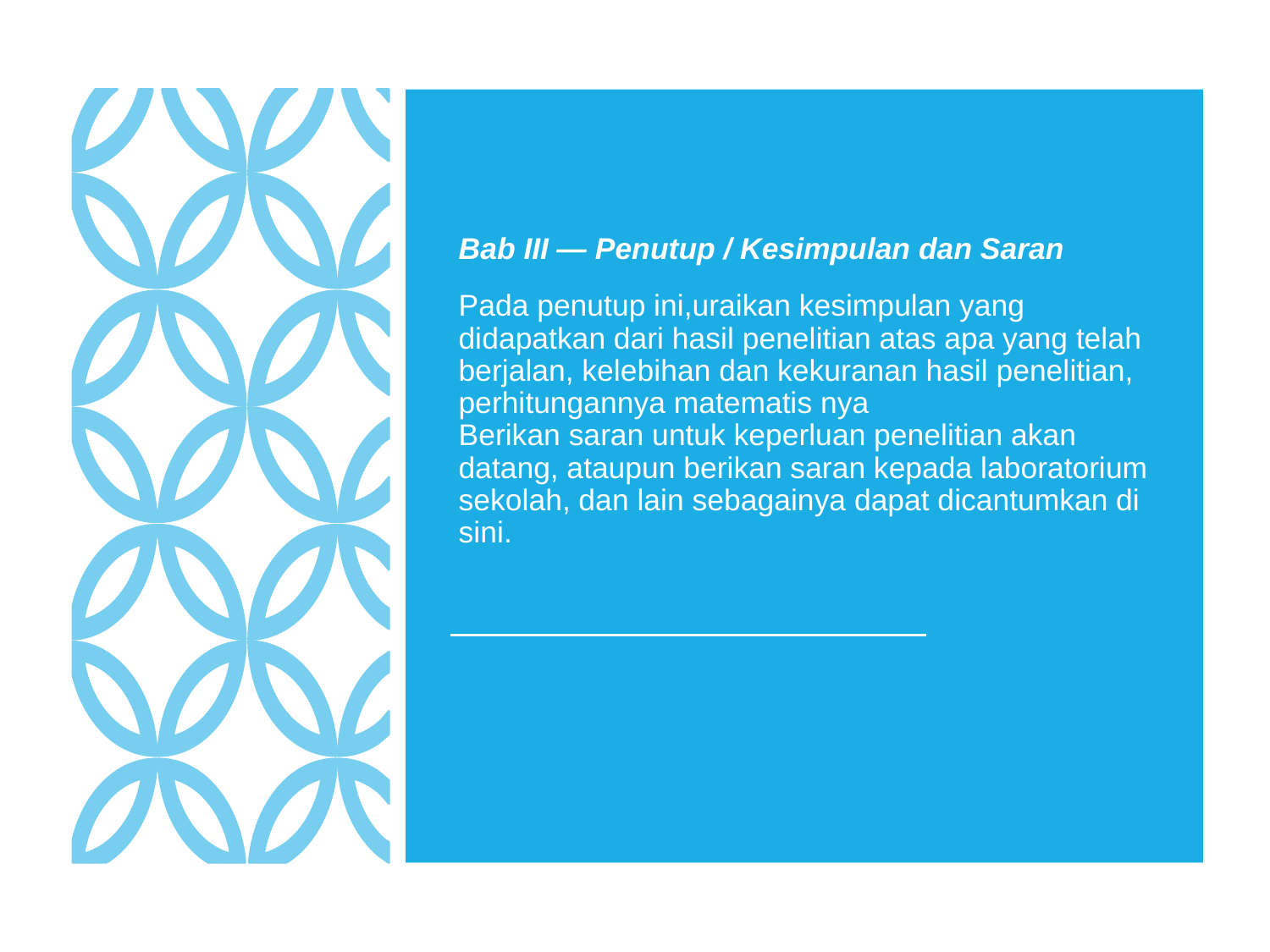

Bab III — Penutup / Kesimpulan dan Saran
Pada penutup ini,uraikan kesimpulan yang didapatkan dari hasil penelitian atas apa yang telah berjalan, kelebihan dan kekuranan hasil penelitian, perhitungannya matematis nya
Berikan saran untuk keperluan penelitian akan datang, ataupun berikan saran kepada laboratorium sekolah, dan lain sebagainya dapat dicantumkan di sini.

#